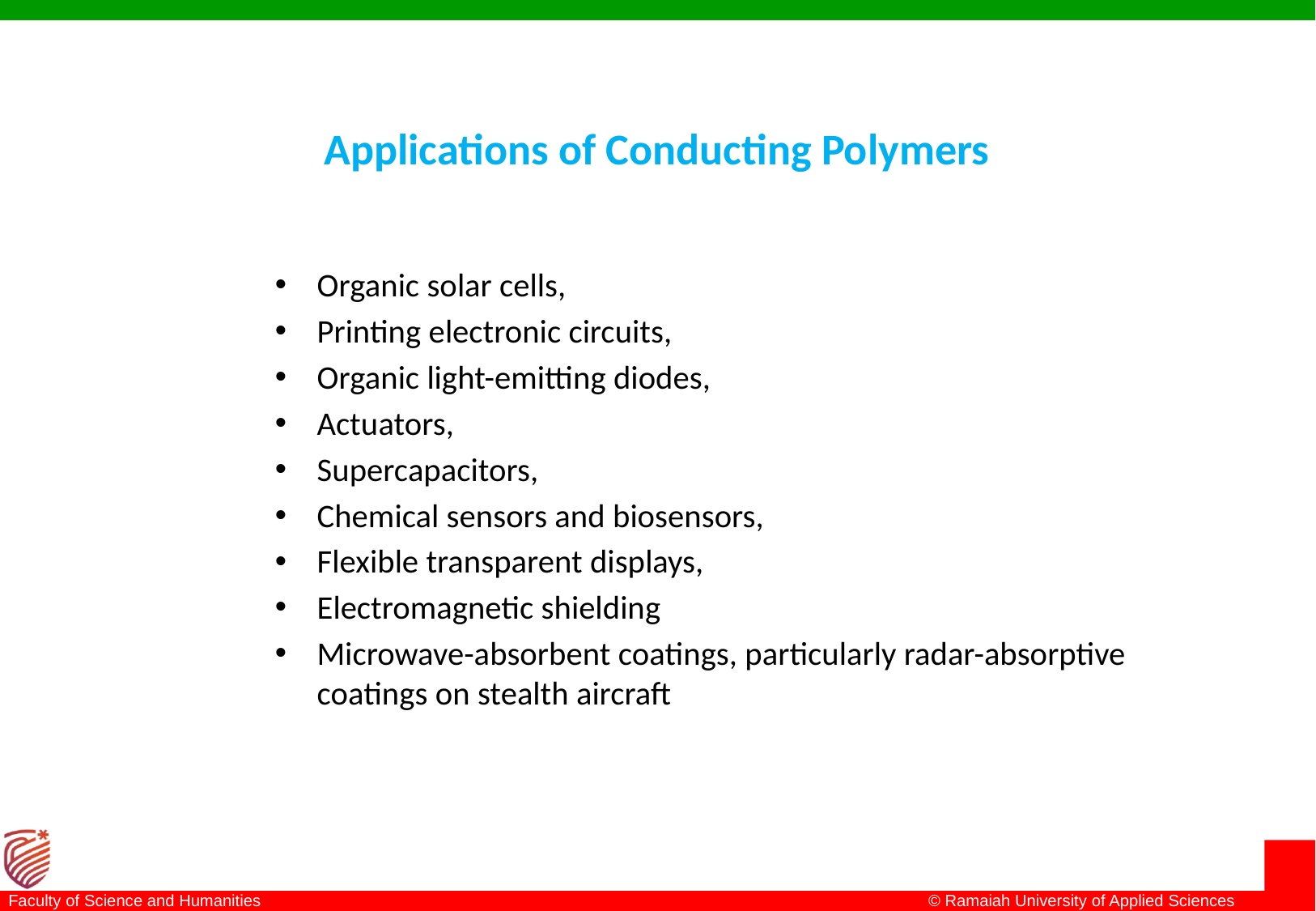

# Applications of Conducting Polymers
Organic solar cells,
Printing electronic circuits,
Organic light-emitting diodes,
Actuators,
Supercapacitors,
Chemical sensors and biosensors,
Flexible transparent displays,
Electromagnetic shielding
Microwave-absorbent coatings, particularly radar-absorptive coatings on stealth aircraft